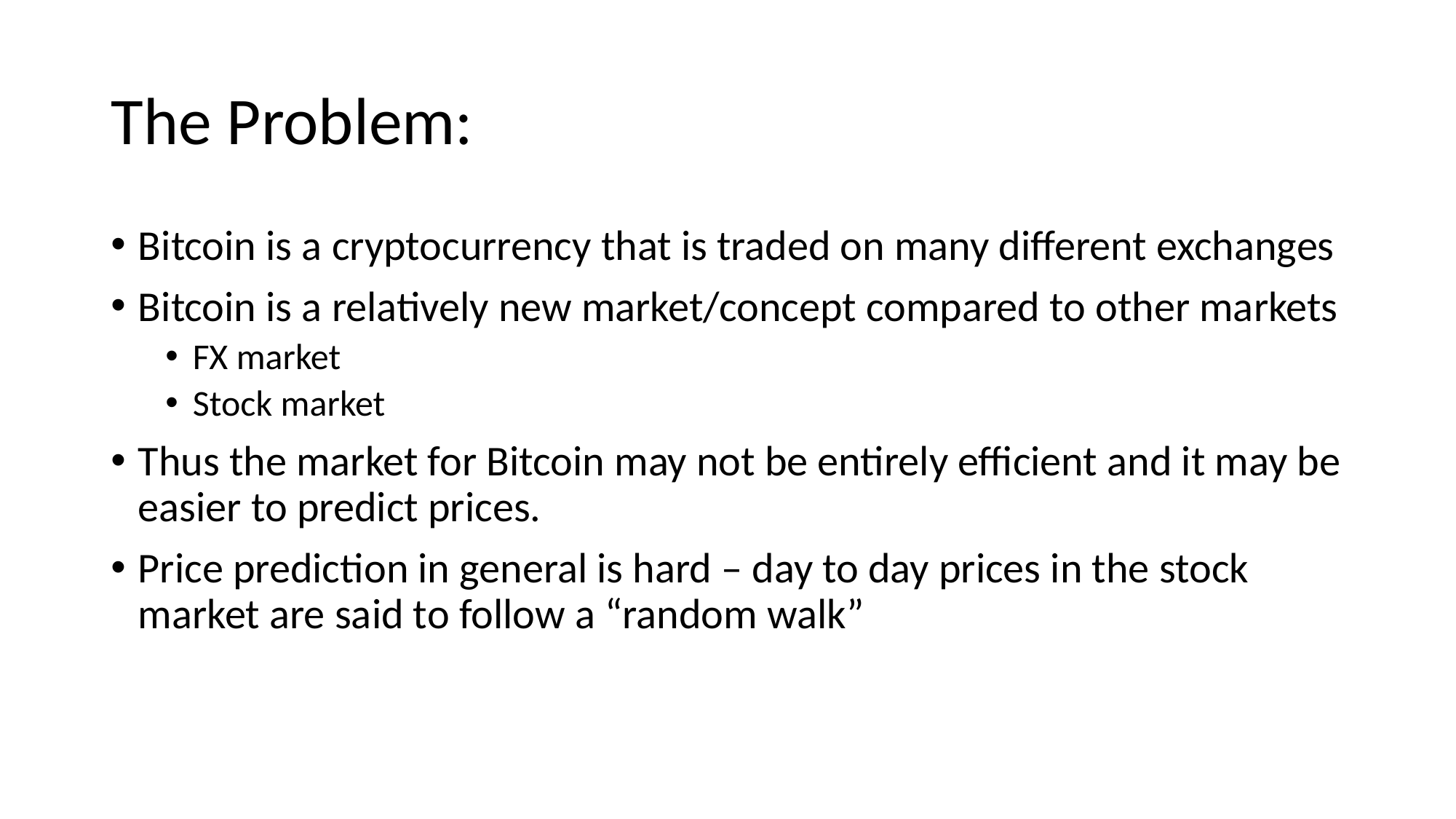

# The Problem:
Bitcoin is a cryptocurrency that is traded on many different exchanges
Bitcoin is a relatively new market/concept compared to other markets
FX market
Stock market
Thus the market for Bitcoin may not be entirely efficient and it may be easier to predict prices.
Price prediction in general is hard – day to day prices in the stock market are said to follow a “random walk”